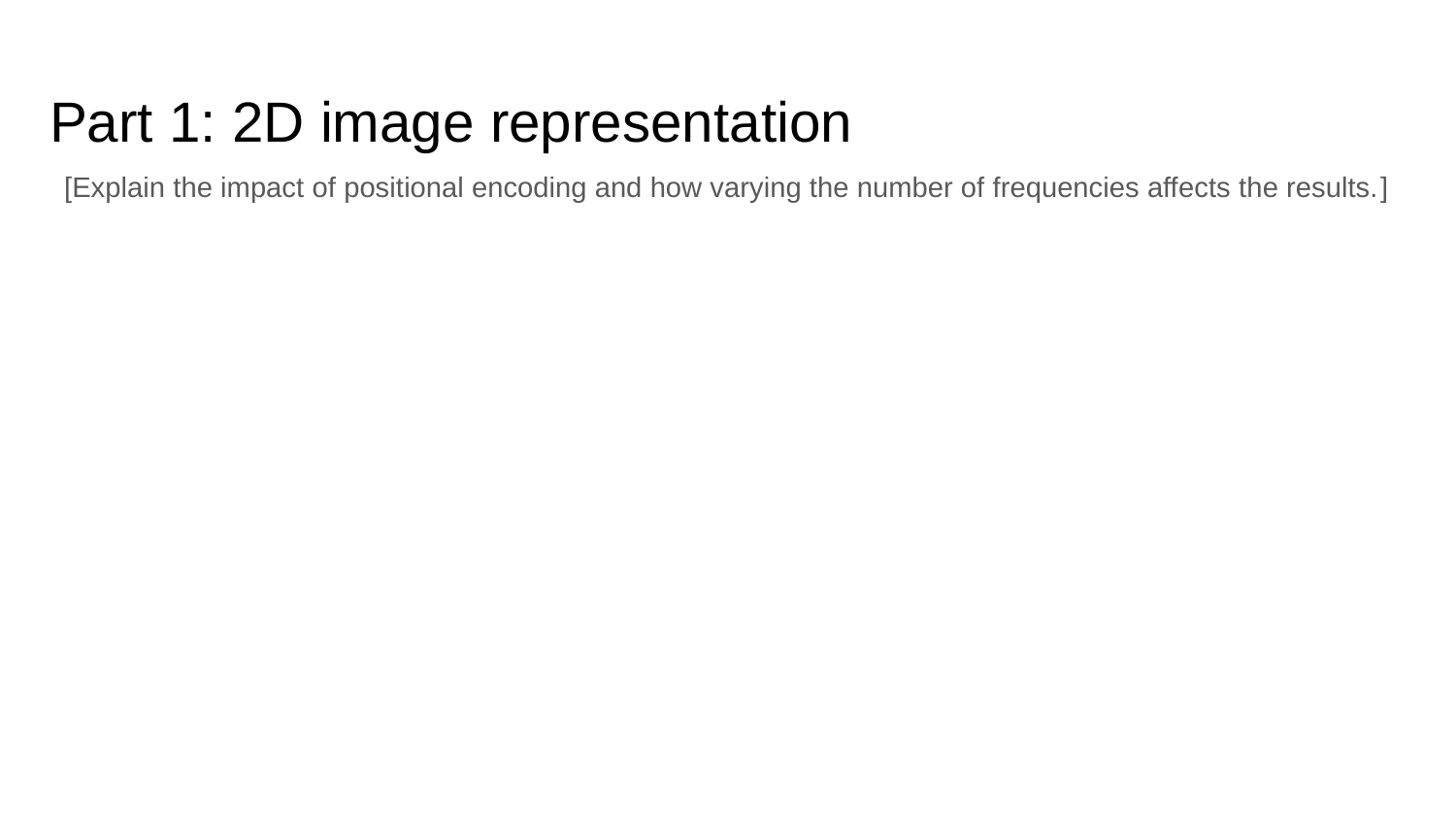

# Part 1: 2D image representation

[Explain the impact of positional encoding and how varying the number of frequencies affects the results.]